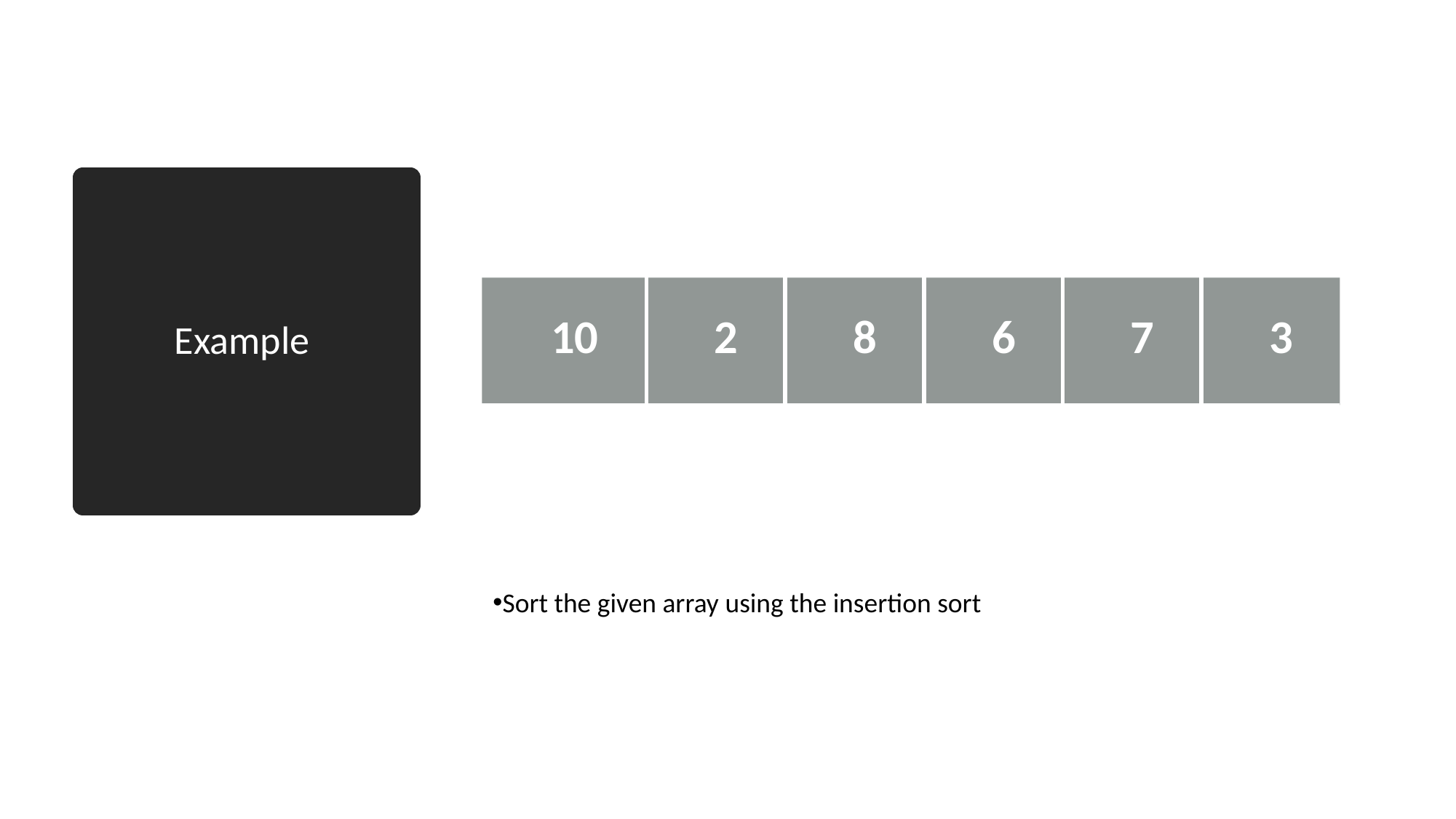

# Example
| 10 | 2 | 8 | 6 | 7 | 3 |
| --- | --- | --- | --- | --- | --- |
Sort the given array using the insertion sort